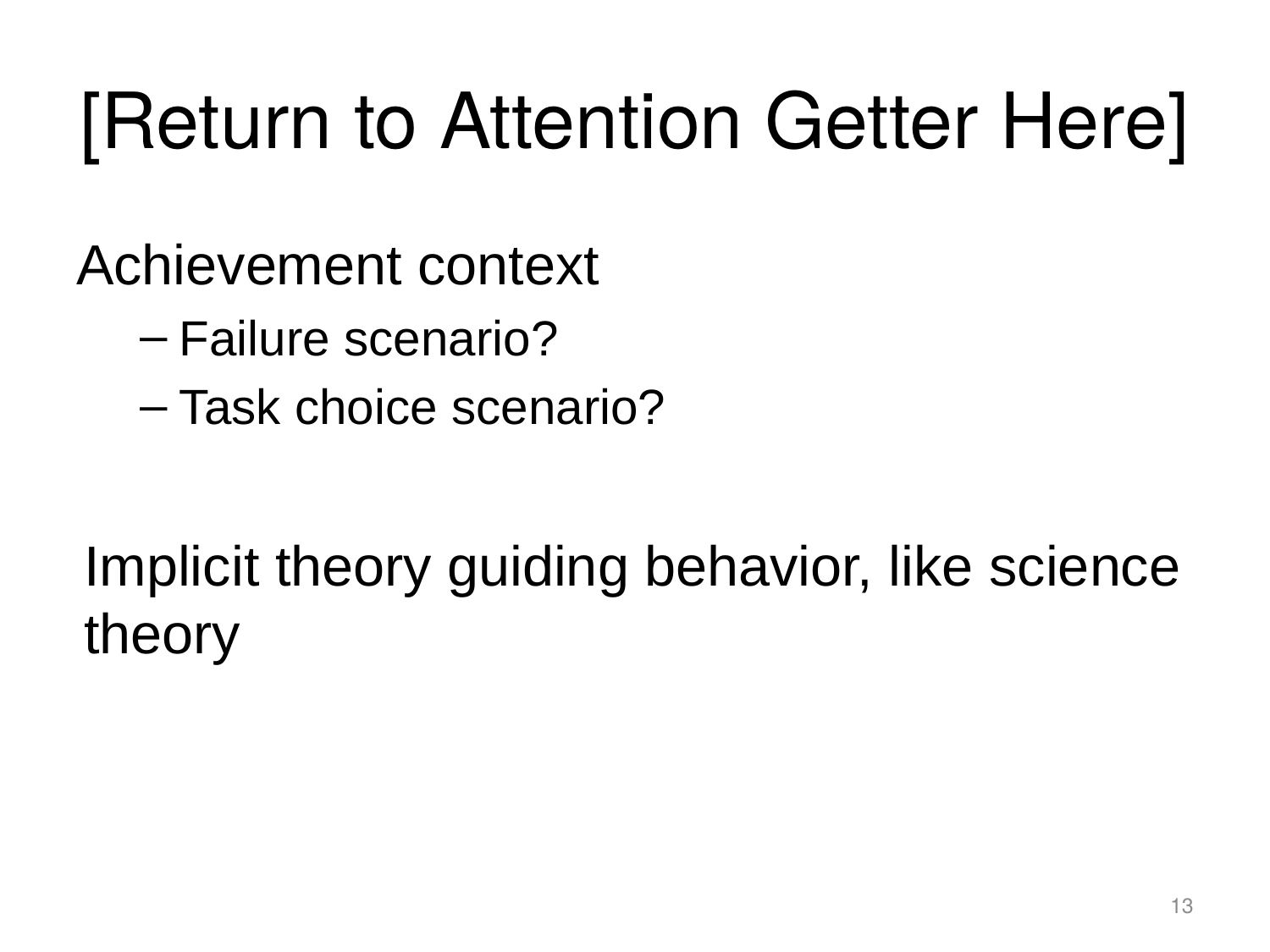

# [Return to Attention Getter Here]
Achievement context
Failure scenario?
Task choice scenario?

Implicit theory guiding behavior, like science theory
13